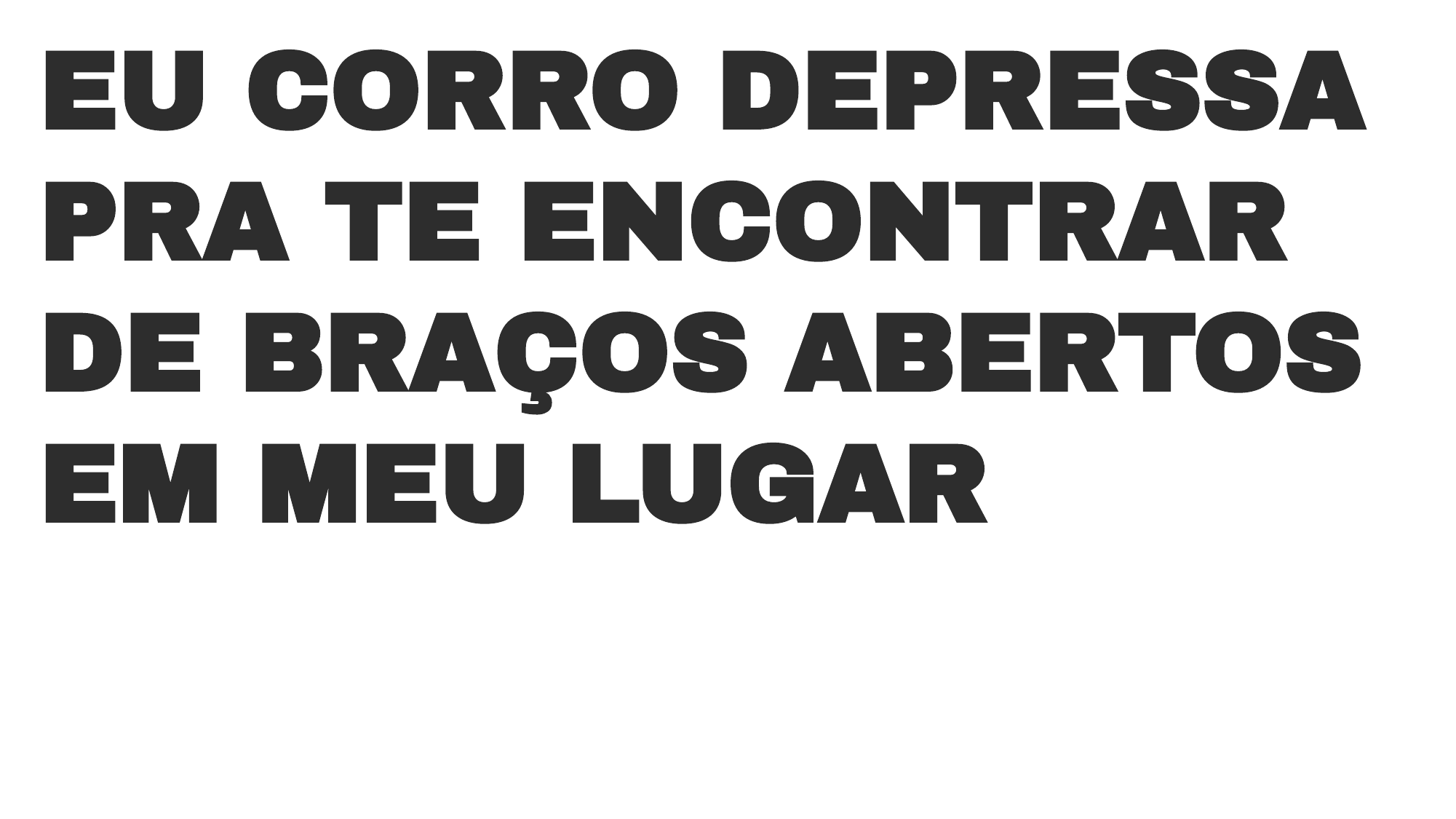

EU CORRO DEPRESSA
PRA TE ENCONTRAR
DE BRAÇOS ABERTOS
EM MEU LUGAR